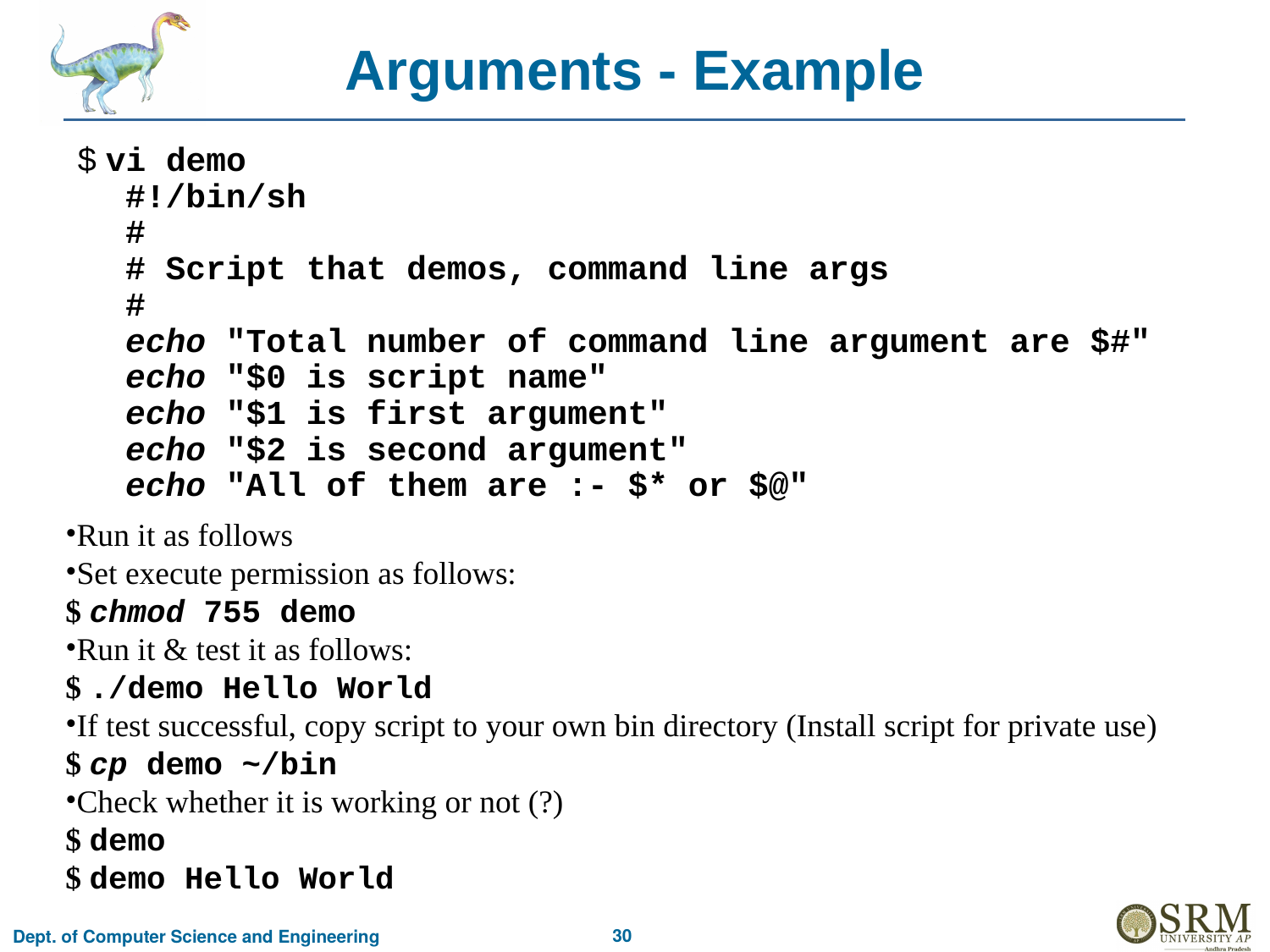

# Arguments - Example
$ vi demo
#!/bin/sh
#
# Script that demos, command line args
#
echo "Total number of command line argument are $#"
echo "$0 is script name"
echo "$1 is first argument"
echo "$2 is second argument"
echo "All of them are :- $* or $@"
Run it as follows
Set execute permission as follows:
$ chmod 755 demo
Run it & test it as follows:
$ ./demo Hello World
If test successful, copy script to your own bin directory (Install script for private use)
$ cp demo ~/bin
Check whether it is working or not (?)
$ demo
$ demo Hello World